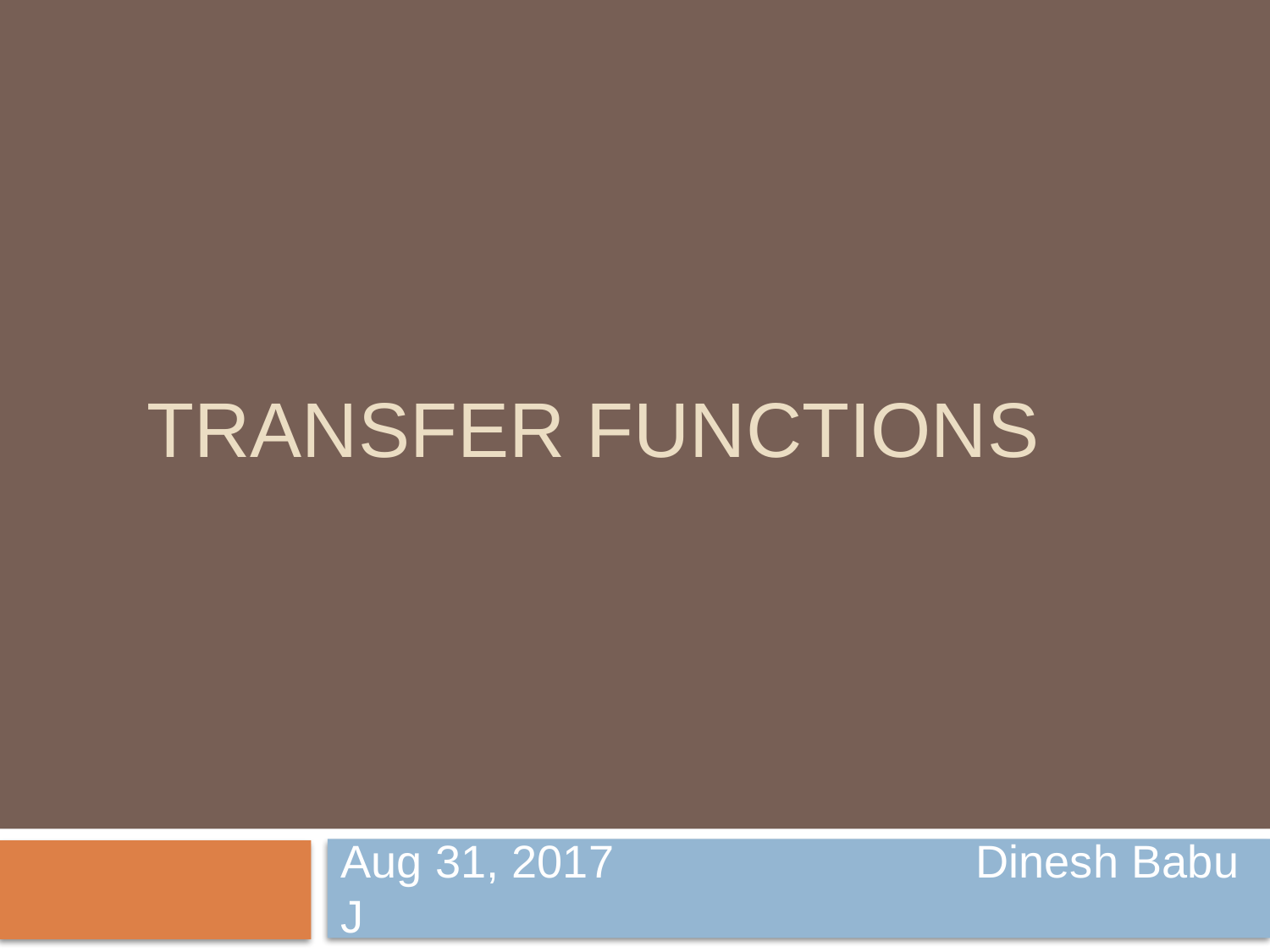

# transfer functionS
Aug 31, 2017			Dinesh Babu J